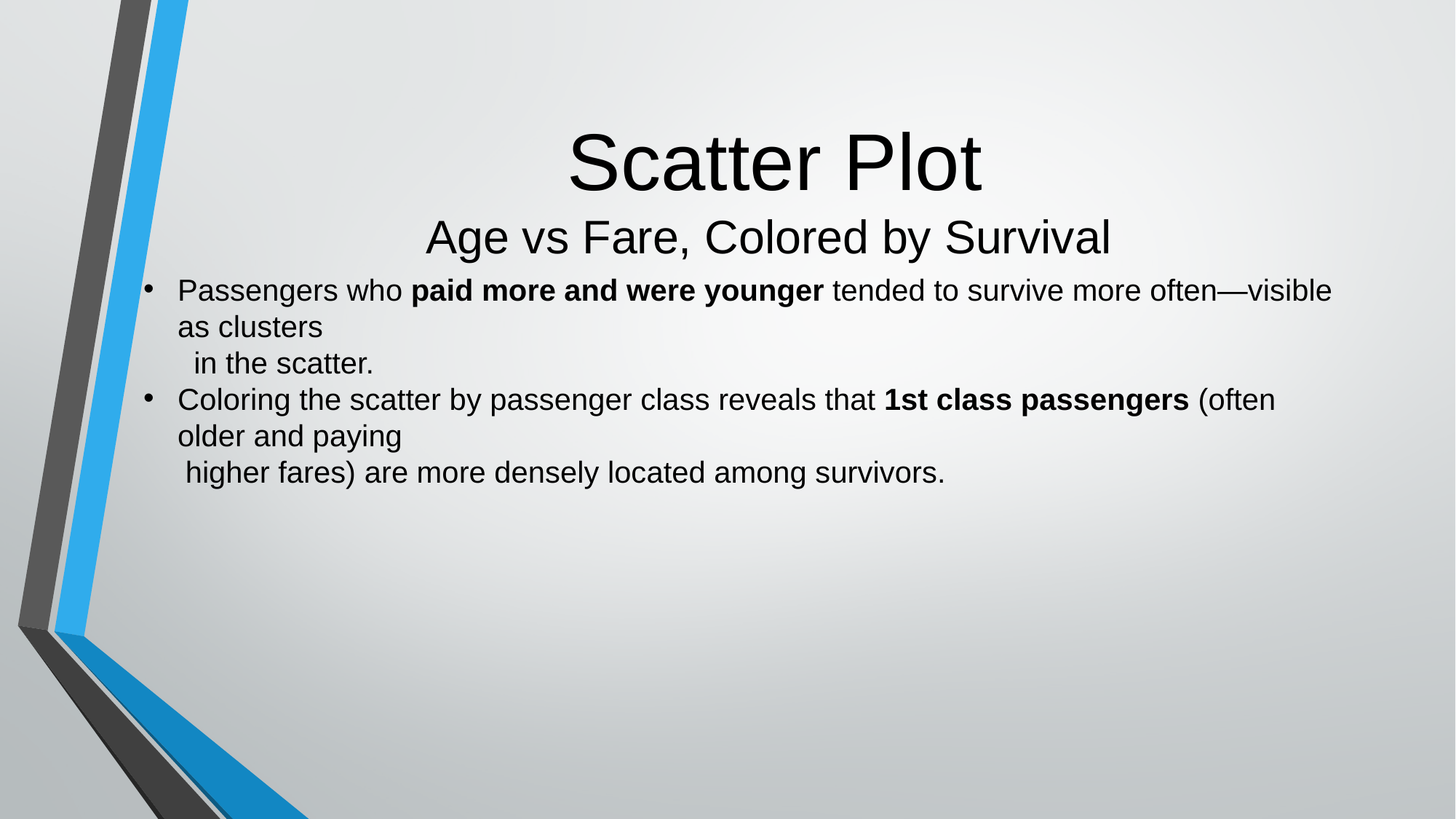

# Scatter Plot Age vs Fare, Colored by Survival
Passengers who paid more and were younger tended to survive more often—visible as clusters
      in the scatter.
Coloring the scatter by passenger class reveals that 1st class passengers (often older and paying
     higher fares) are more densely located among survivors.